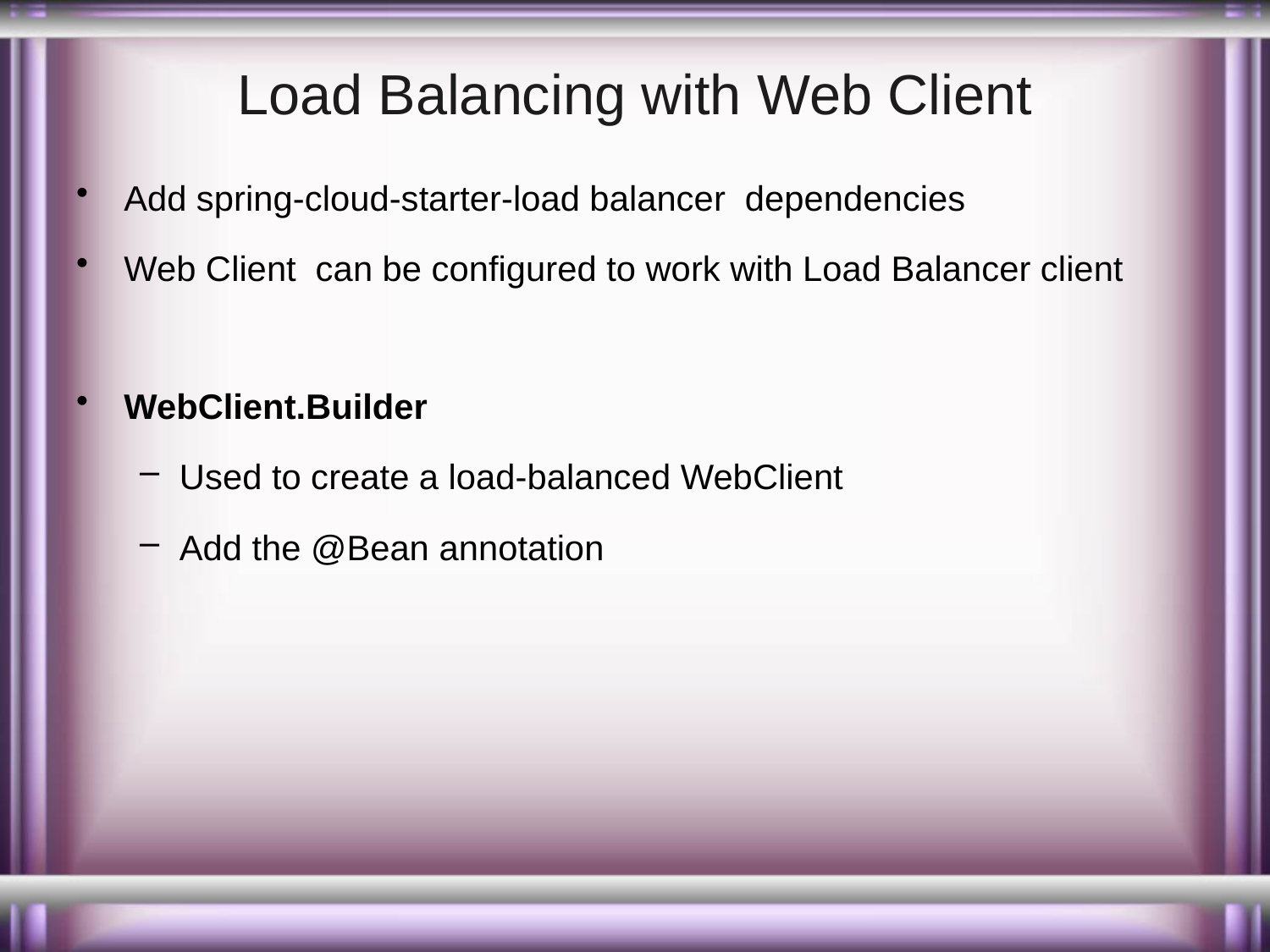

# Load Balancing with Web Client
Add spring-cloud-starter-load balancer  dependencies
Web Client  can be configured to work with Load Balancer client

WebClient.Builder
Used to create a load-balanced WebClient
Add the @Bean annotation